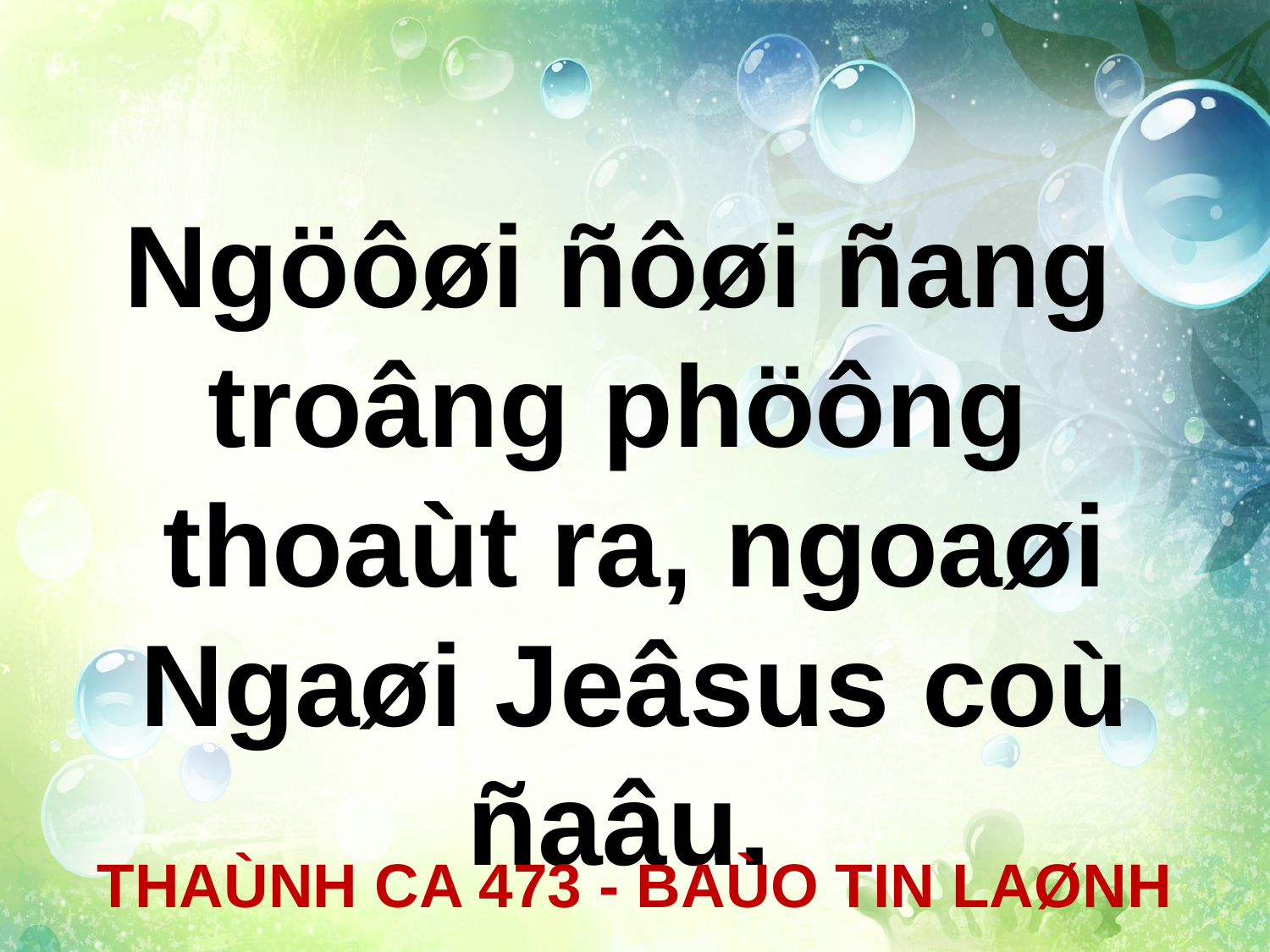

Ngöôøi ñôøi ñang
troâng phöông
thoaùt ra, ngoaøi Ngaøi Jeâsus coù ñaâu.
THAÙNH CA 473 - BAÙO TIN LAØNH